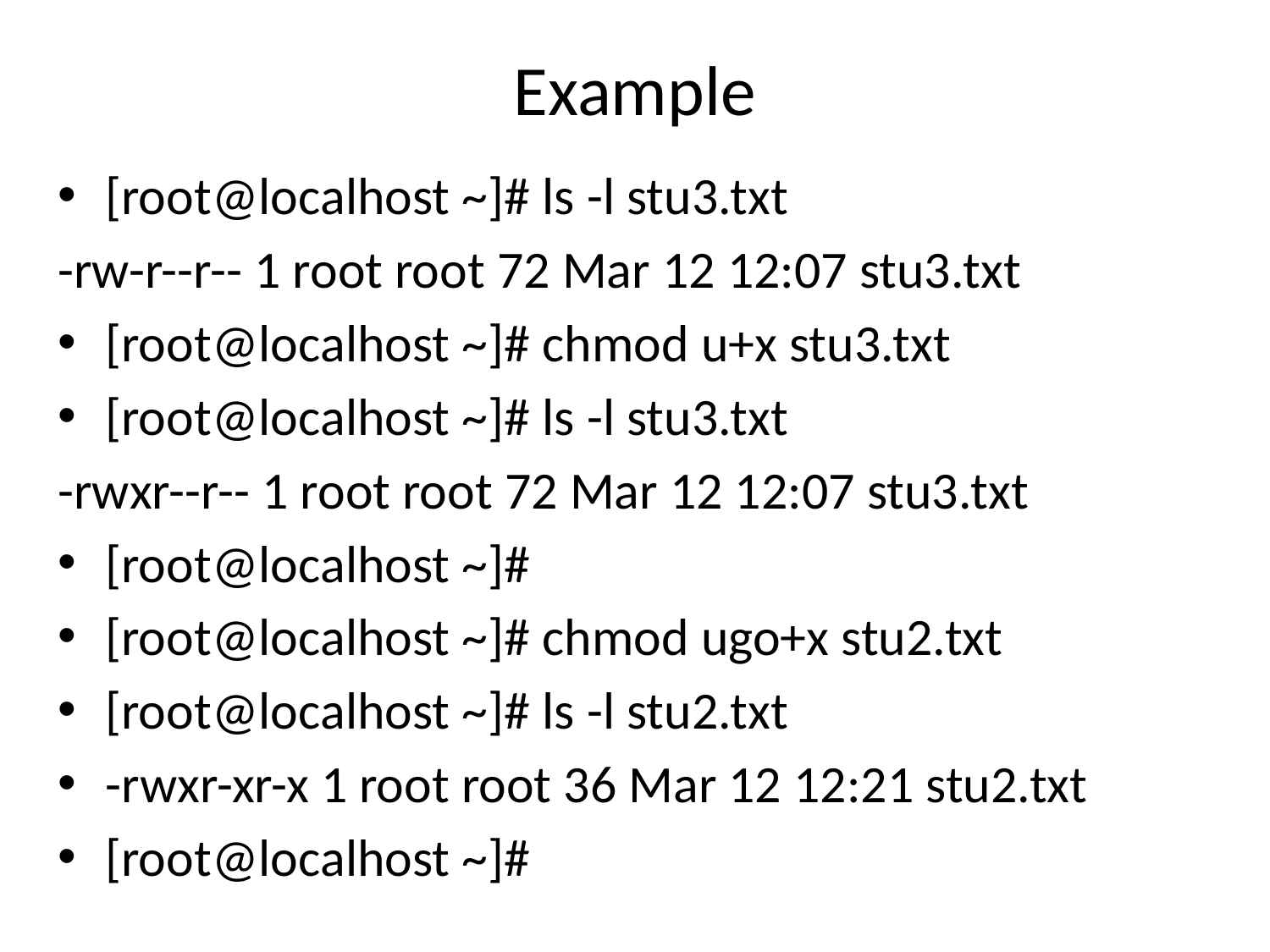

# Example
[root@localhost ~]# ls -l stu3.txt
-rw-r--r-- 1 root root 72 Mar 12 12:07 stu3.txt
[root@localhost ~]# chmod u+x stu3.txt
[root@localhost ~]# ls -l stu3.txt
-rwxr--r-- 1 root root 72 Mar 12 12:07 stu3.txt
[root@localhost ~]#
[root@localhost ~]# chmod ugo+x stu2.txt
[root@localhost ~]# ls -l stu2.txt
-rwxr-xr-x 1 root root 36 Mar 12 12:21 stu2.txt
[root@localhost ~]#